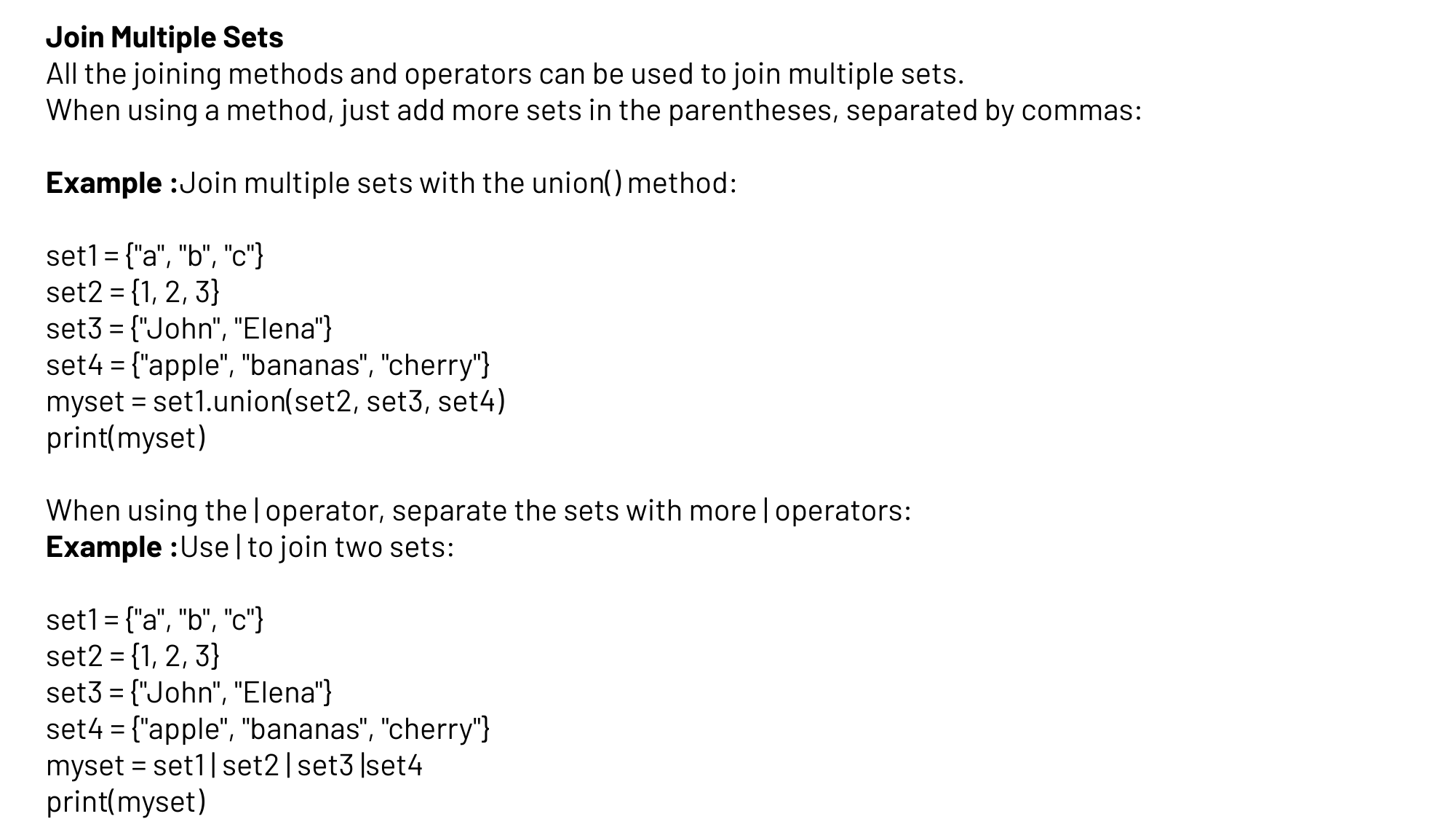

Join Multiple Sets
All the joining methods and operators can be used to join multiple sets.
When using a method, just add more sets in the parentheses, separated by commas:

Example :Join multiple sets with the union() method:

set1 = {"a", "b", "c"}
set2 = {1, 2, 3}
set3 = {"John", "Elena"}
set4 = {"apple", "bananas", "cherry"}
myset = set1.union(set2, set3, set4)
print(myset)

When using the | operator, separate the sets with more | operators:
Example :Use | to join two sets:

set1 = {"a", "b", "c"}
set2 = {1, 2, 3}
set3 = {"John", "Elena"}
set4 = {"apple", "bananas", "cherry"}
myset = set1 | set2 | set3 |set4
print(myset)